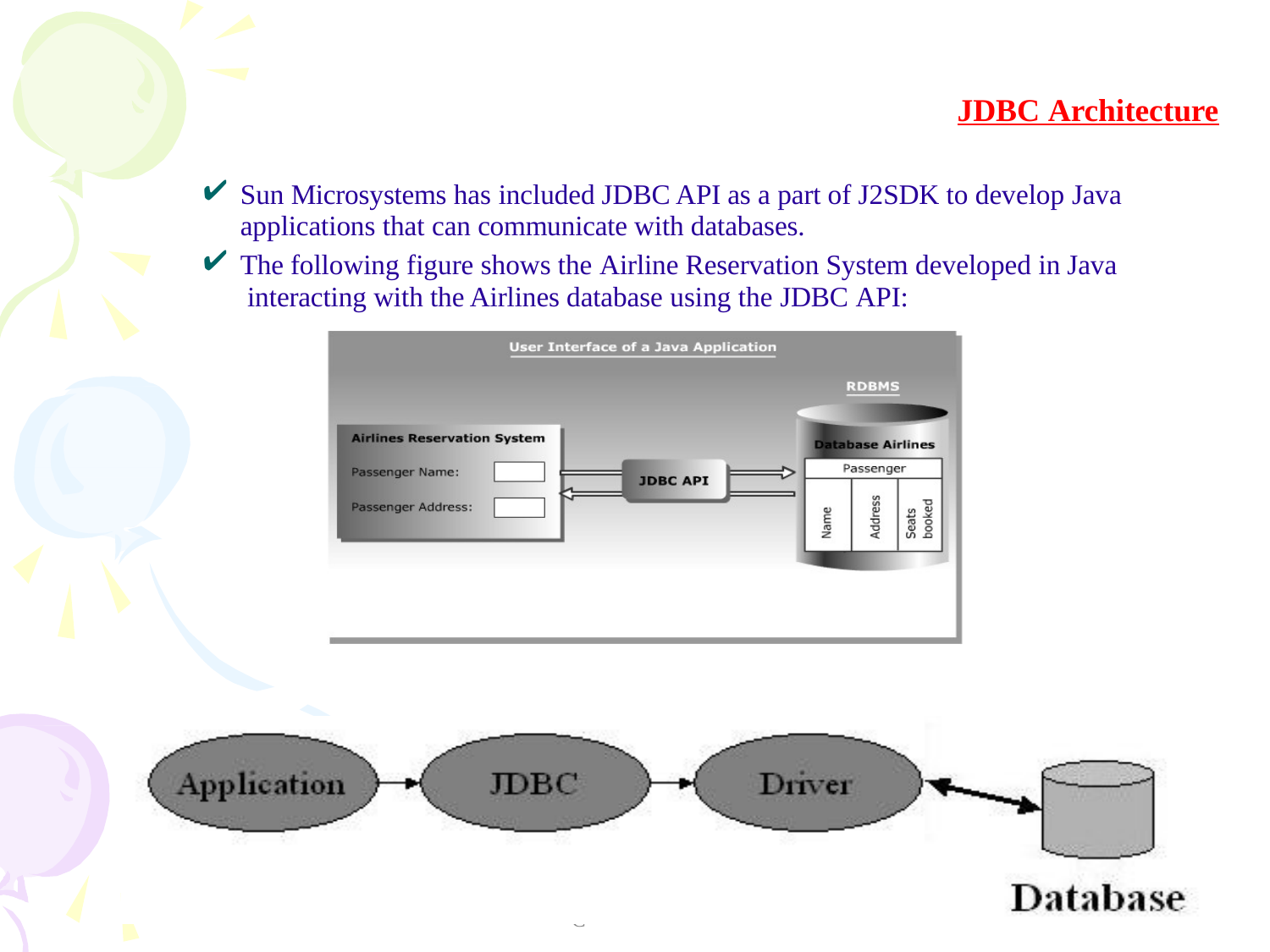

# JDBC Architecture
✔
Sun Microsystems has included JDBC API as a part of J2SDK to develop Java  applications that can communicate with databases.
The following figure shows the Airline Reservation System developed in Java  interacting with the Airlines database using the JDBC API:
✔

JDBC